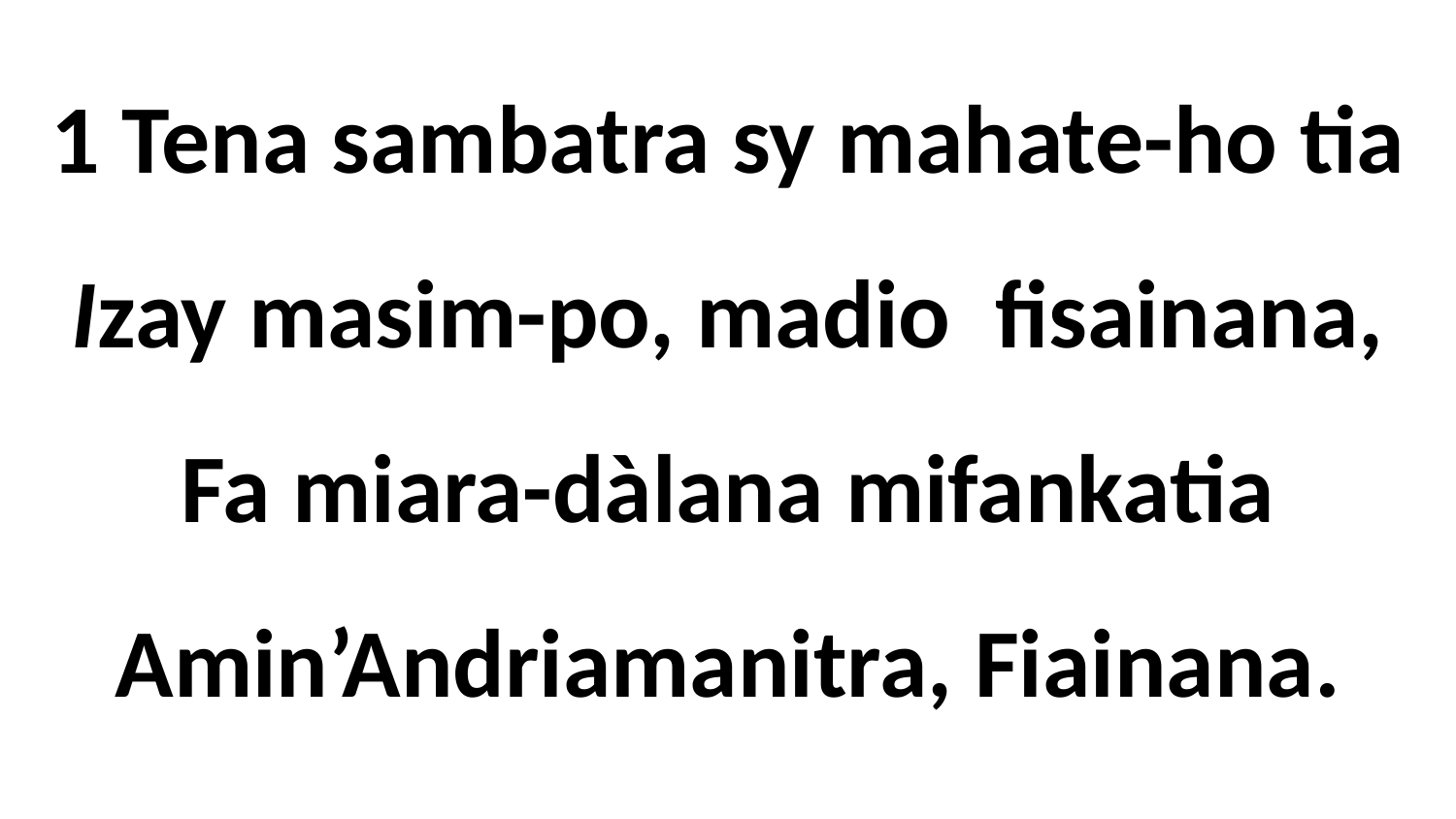

# 1 Tena sambatra sy mahate-ho tia Izay masim-po, madio  fisainana, Fa miara-dàlana mifankatia Amin’Andriamanitra, Fiainana.